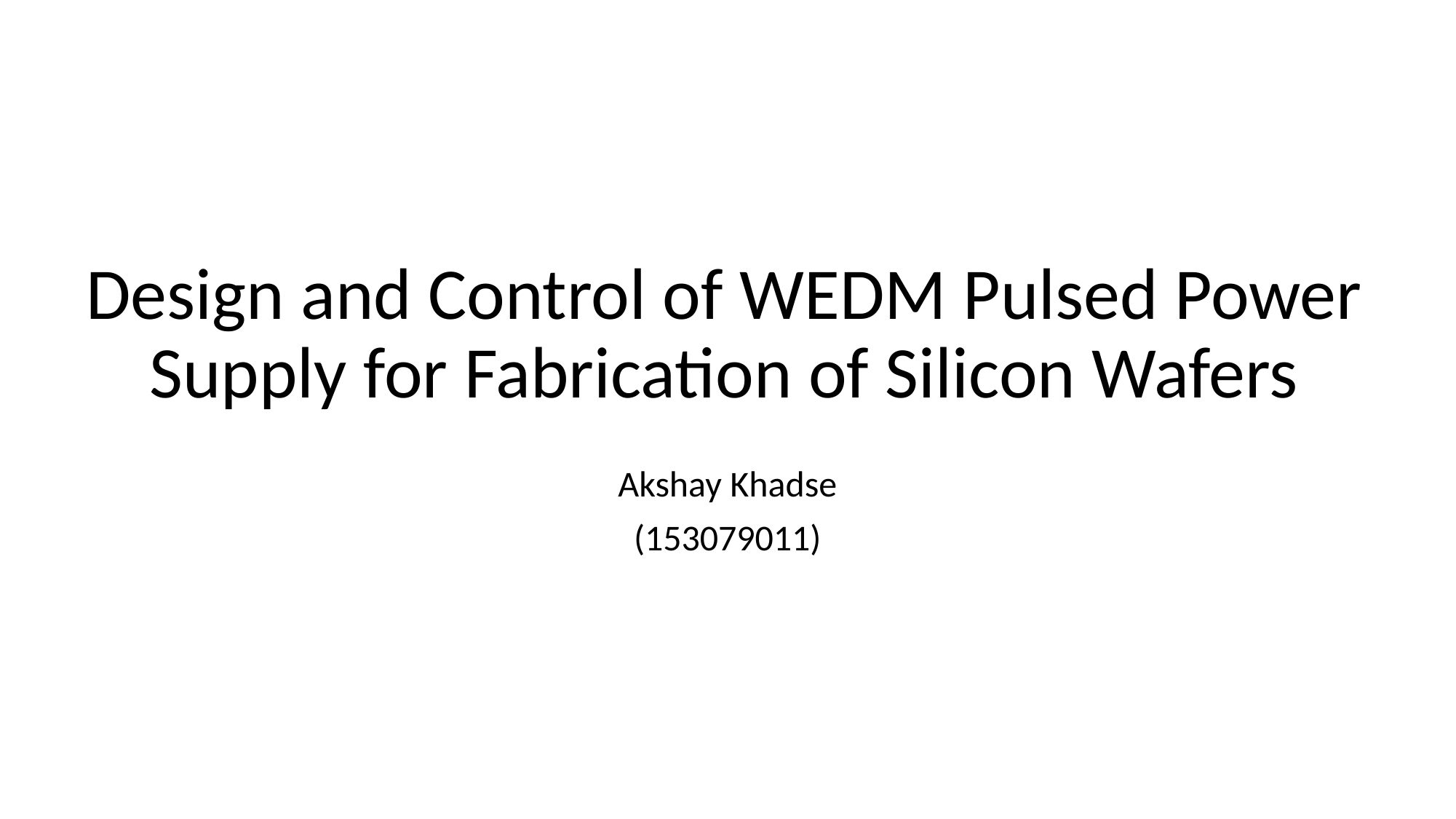

# Design and Control of WEDM Pulsed Power Supply for Fabrication of Silicon Wafers
Akshay Khadse
(153079011)